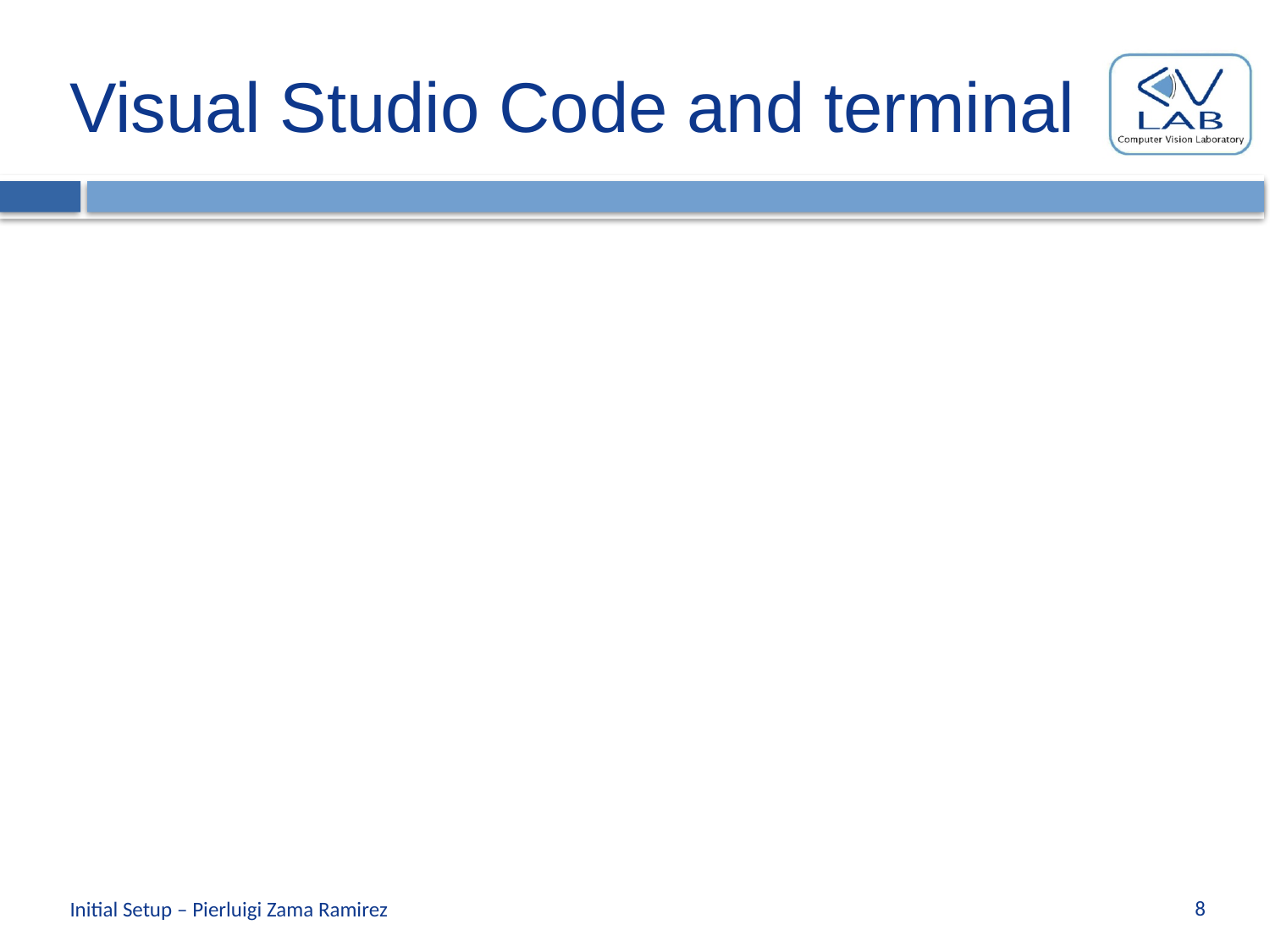

# Visual Studio Code and terminal

8
Initial Setup – Pierluigi Zama Ramirez